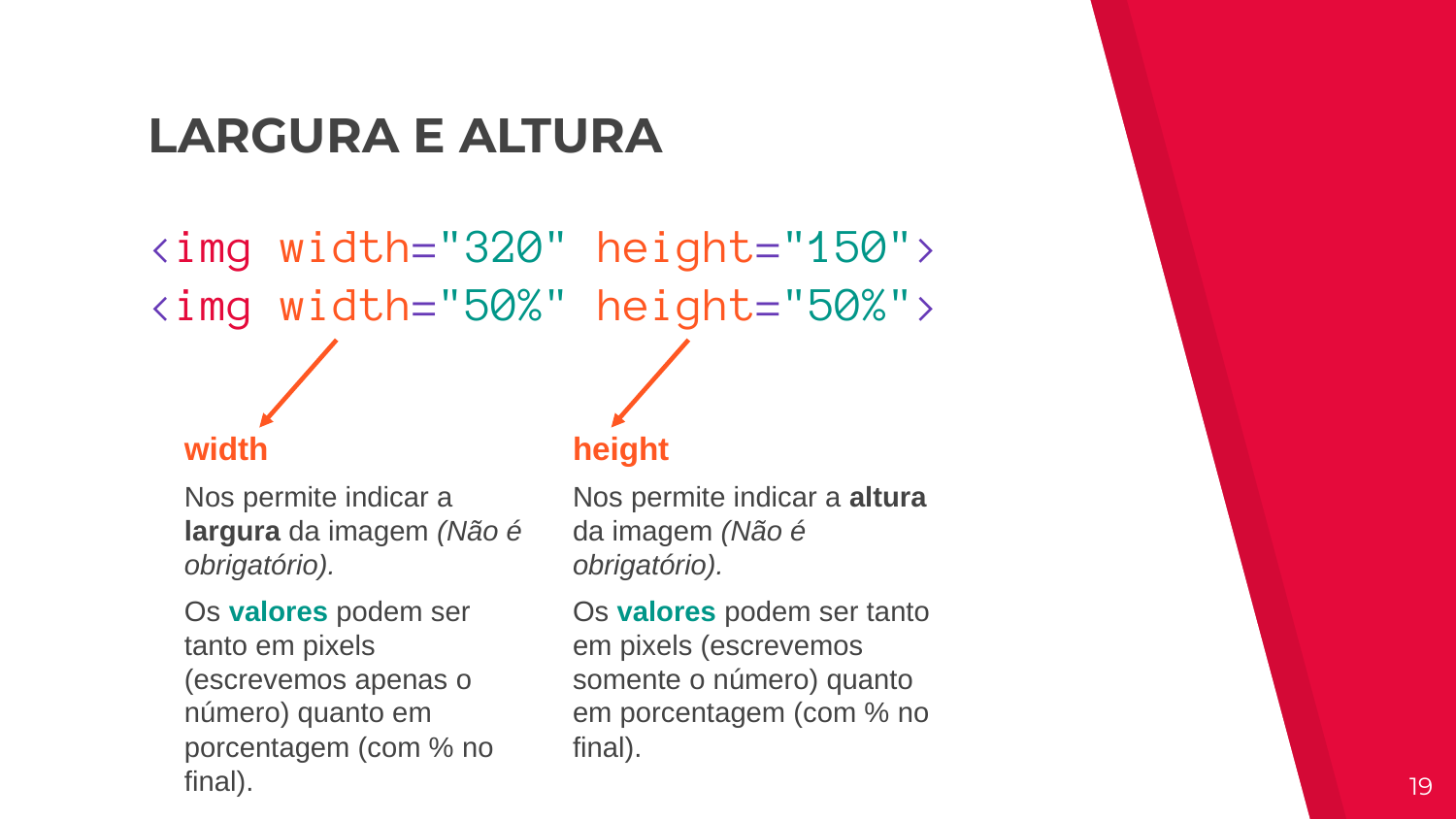

LARGURA E ALTURA
<img width="320" height="150">
<img width="50%" height="50%">

width
Nos permite indicar a largura da imagem (Não é obrigatório).
Os valores podem ser tanto em pixels (escrevemos apenas o número) quanto em porcentagem (com % no final).
height
Nos permite indicar a altura da imagem (Não é obrigatório).
Os valores podem ser tanto em pixels (escrevemos somente o número) quanto em porcentagem (com % no final).
19